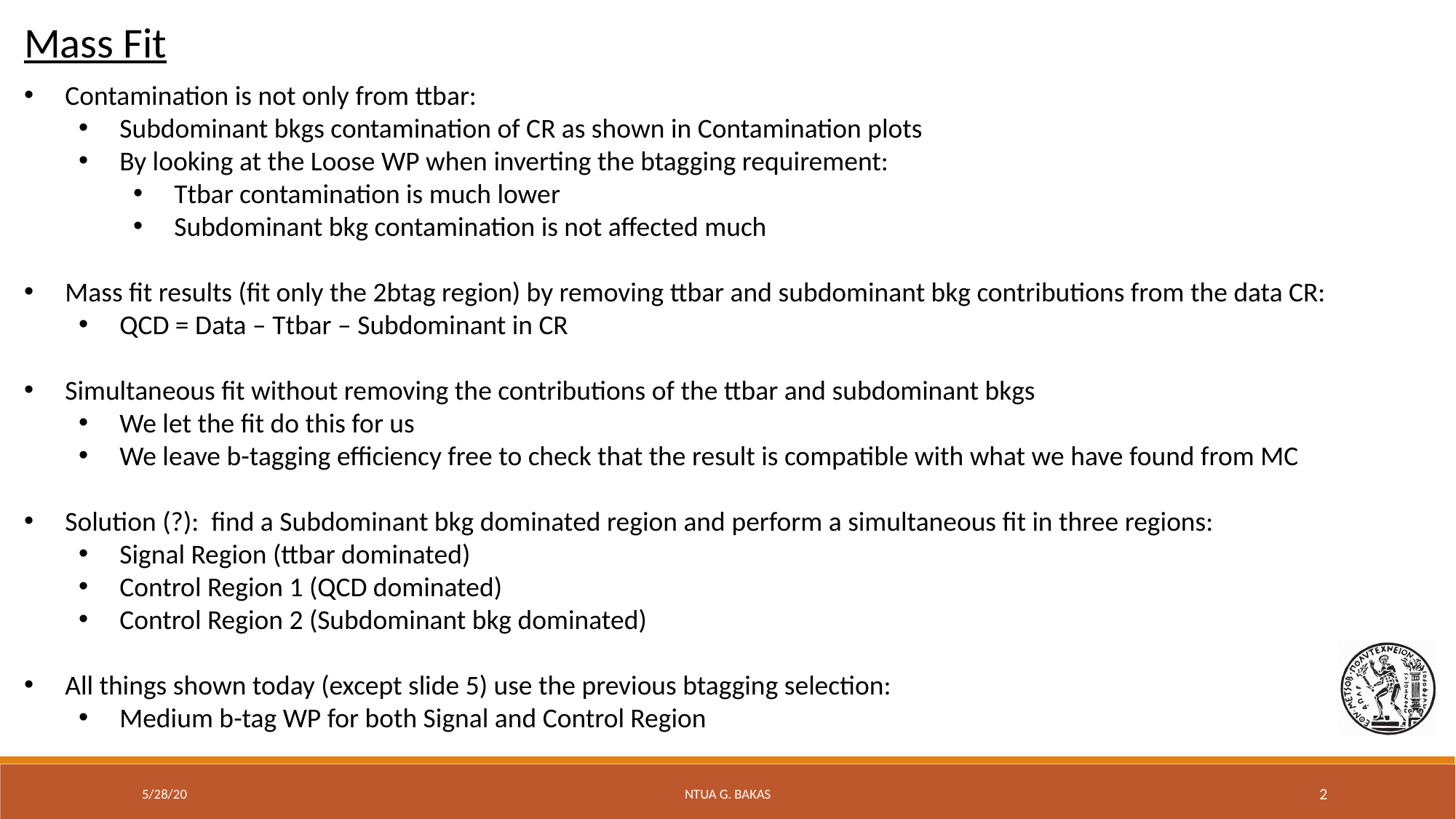

Mass Fit
Contamination is not only from ttbar:
Subdominant bkgs contamination of CR as shown in Contamination plots
By looking at the Loose WP when inverting the btagging requirement:
Ttbar contamination is much lower
Subdominant bkg contamination is not affected much

Mass fit results (fit only the 2btag region) by removing ttbar and subdominant bkg contributions from the data CR:
QCD = Data – Ttbar – Subdominant in CR

Simultaneous fit without removing the contributions of the ttbar and subdominant bkgs
We let the fit do this for us
We leave b-tagging efficiency free to check that the result is compatible with what we have found from MC

Solution (?):  find a Subdominant bkg dominated region and perform a simultaneous fit in three regions:
Signal Region (ttbar dominated)
Control Region 1 (QCD dominated)
Control Region 2 (Subdominant bkg dominated)

All things shown today (except slide 5) use the previous btagging selection:
Medium b-tag WP for both Signal and Control Region

5/28/20
NTUA G. Bakas
2